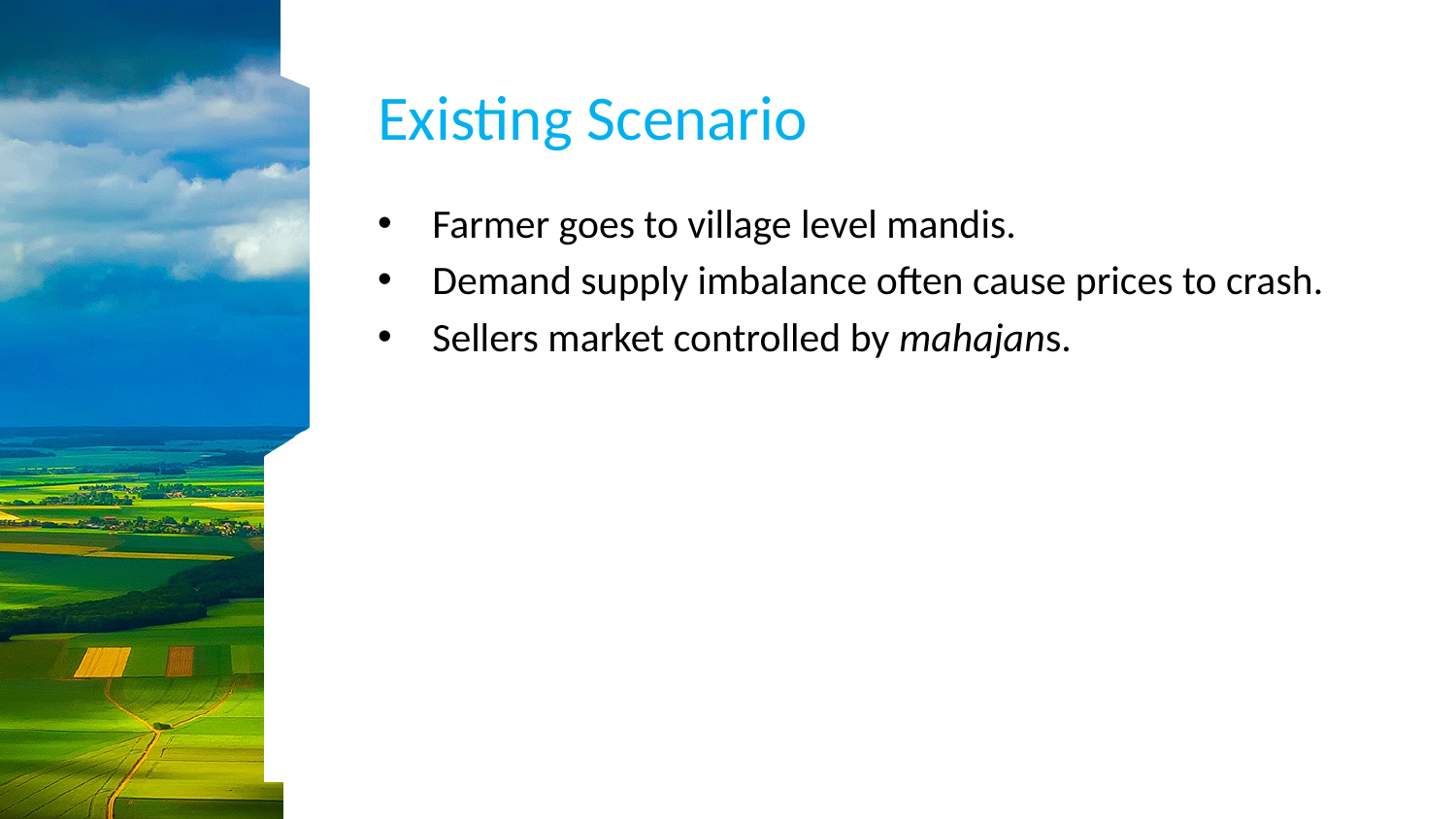

# Existing Scenario
Farmer goes to village level mandis.
Demand supply imbalance often cause prices to crash.
Sellers market controlled by mahajans.